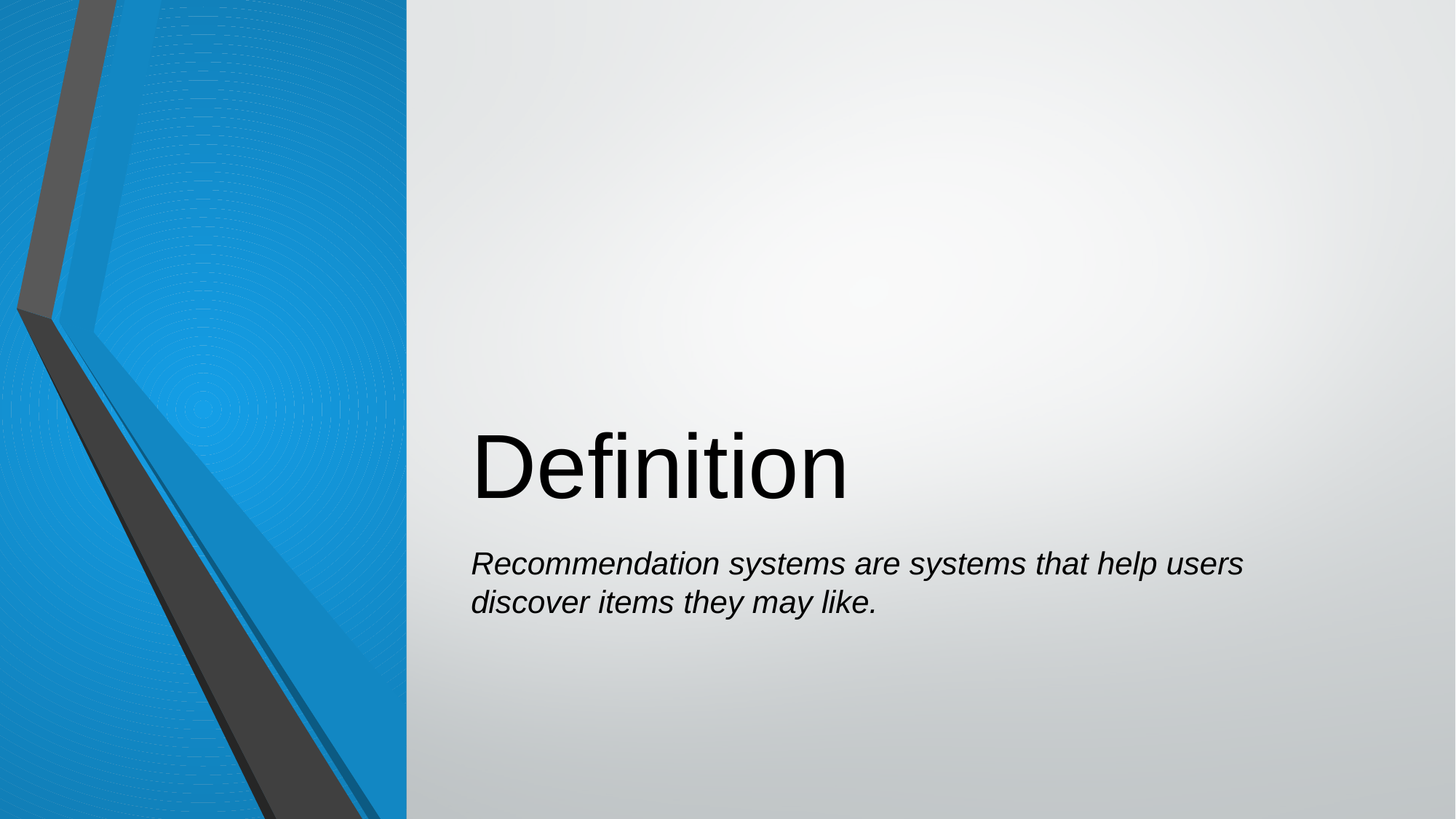

# Definition
Recommendation systems are systems that help users discover items they may like.